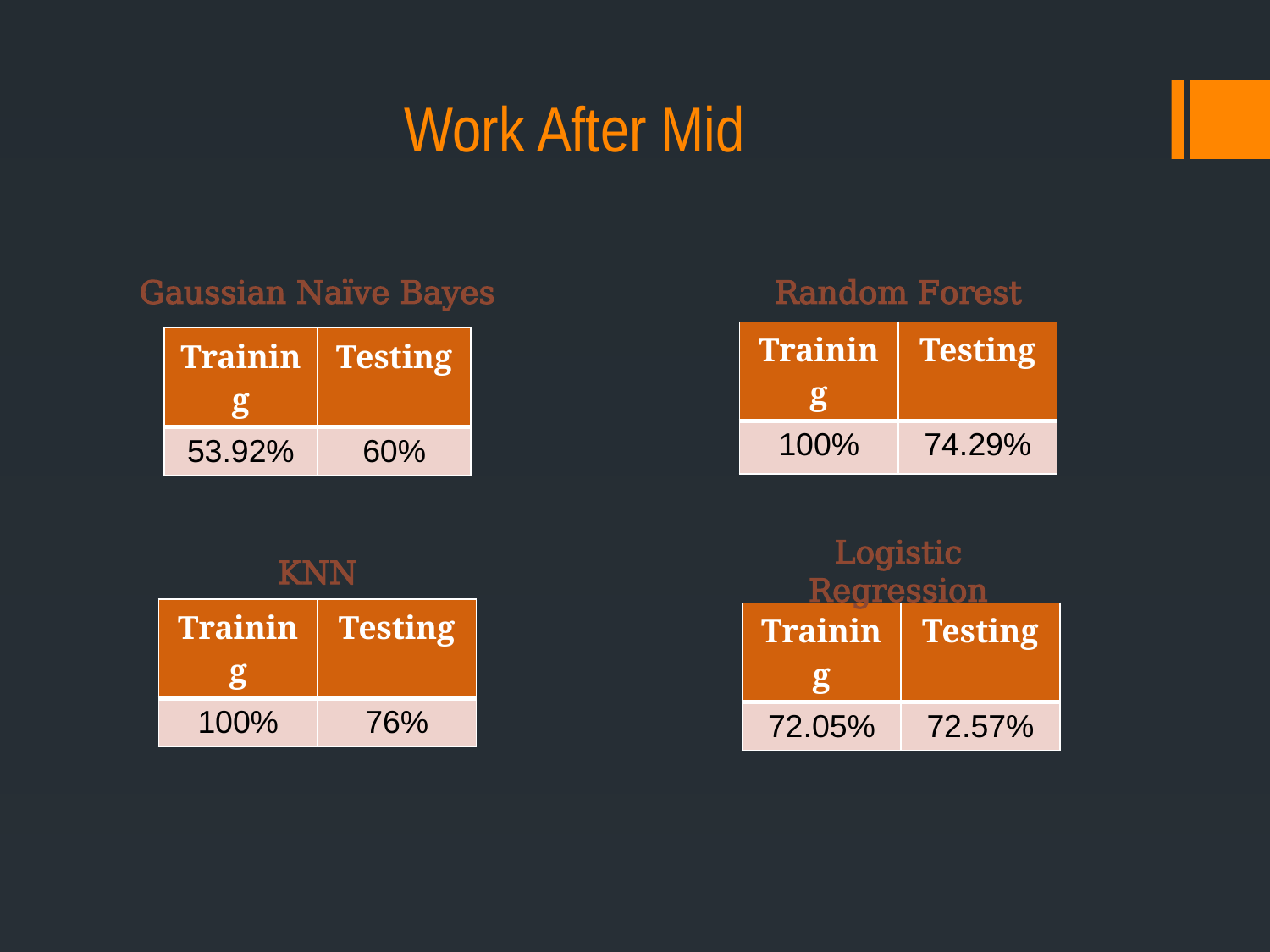

# Work After Mid

Random Forest
Gaussian Naïve Bayes
| Training | Testing |
| --- | --- |
| 100% | 74.29% |
| Training | Testing |
| --- | --- |
| 53.92% | 60% |
KNN
Logistic Regression
| Training | Testing |
| --- | --- |
| 100% | 76% |
| Training | Testing |
| --- | --- |
| 72.05% | 72.57% |